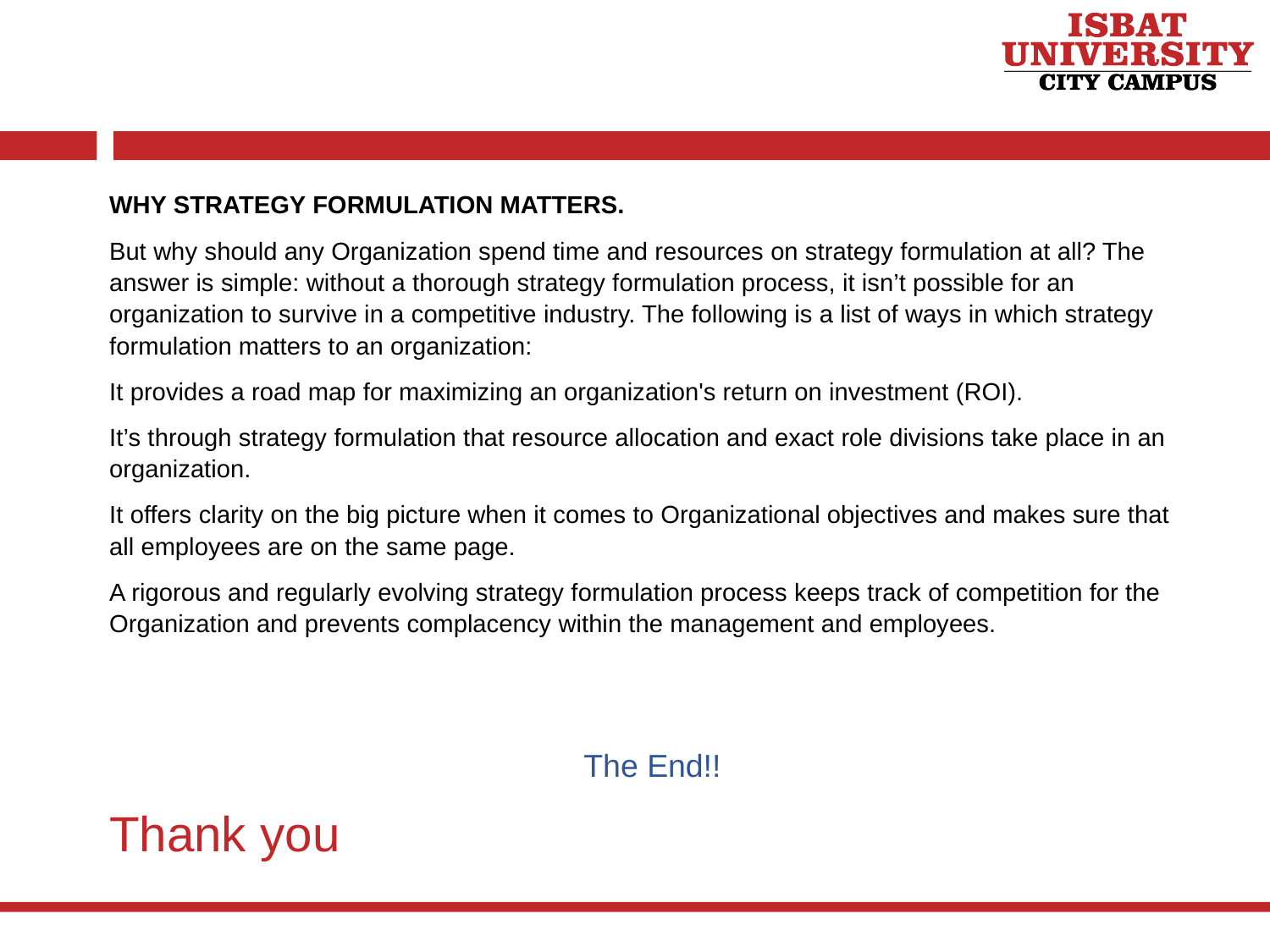

WHY STRATEGY FORMULATION MATTERS.
But why should any Organization spend time and resources on strategy formulation at all? The answer is simple: without a thorough strategy formulation process, it isn’t possible for an organization to survive in a competitive industry. The following is a list of ways in which strategy formulation matters to an organization:
It provides a road map for maximizing an organization's return on investment (ROI).
It’s through strategy formulation that resource allocation and exact role divisions take place in an organization.
It offers clarity on the big picture when it comes to Organizational objectives and makes sure that all employees are on the same page.
A rigorous and regularly evolving strategy formulation process keeps track of competition for the Organization and prevents complacency within the management and employees.

The End!!
Thank you